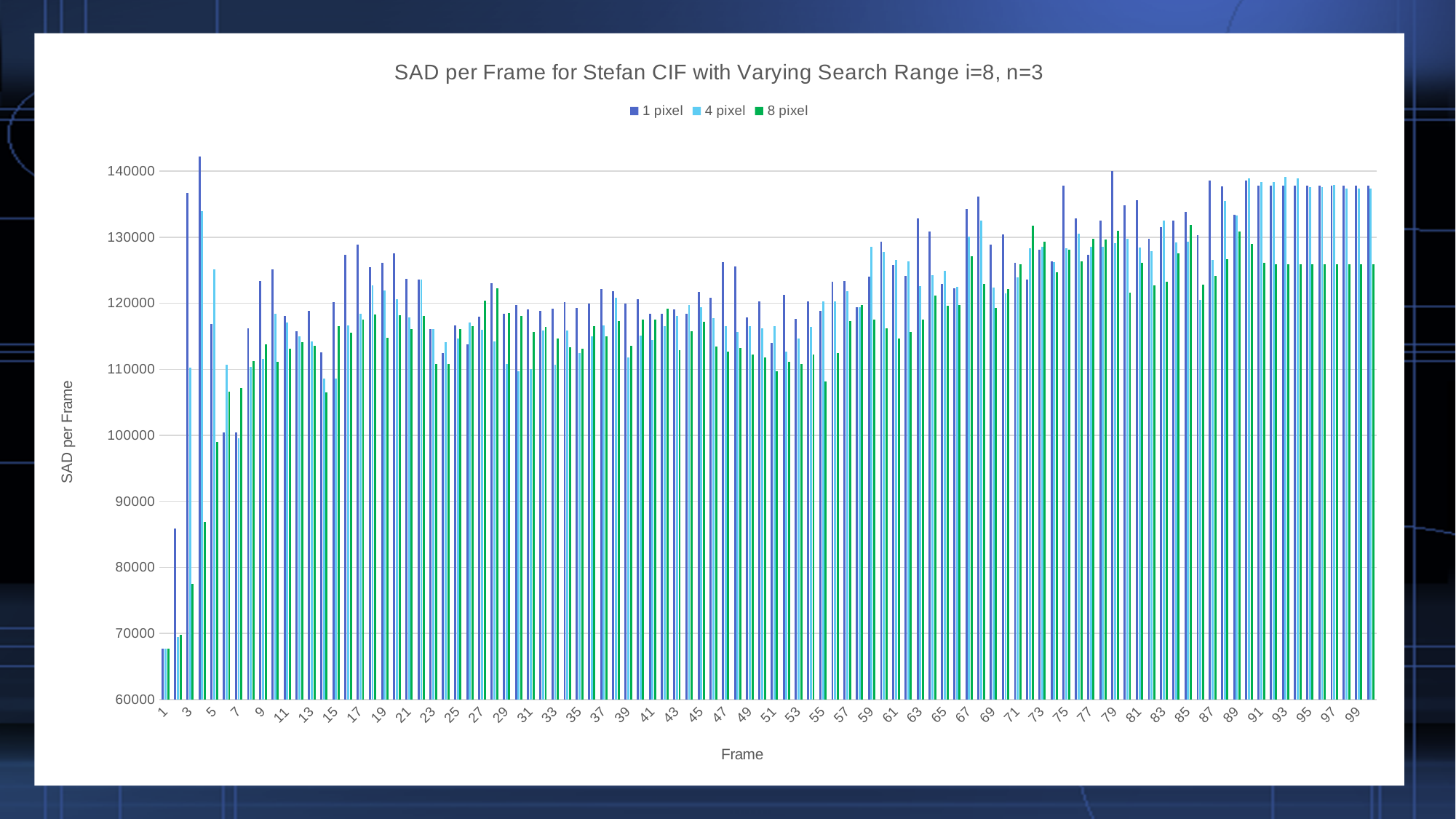

### Chart: SAD per Frame for Stefan CIF with Varying Search Range i=8, n=3

| Category |  |  |  |
|---|---|---|---|